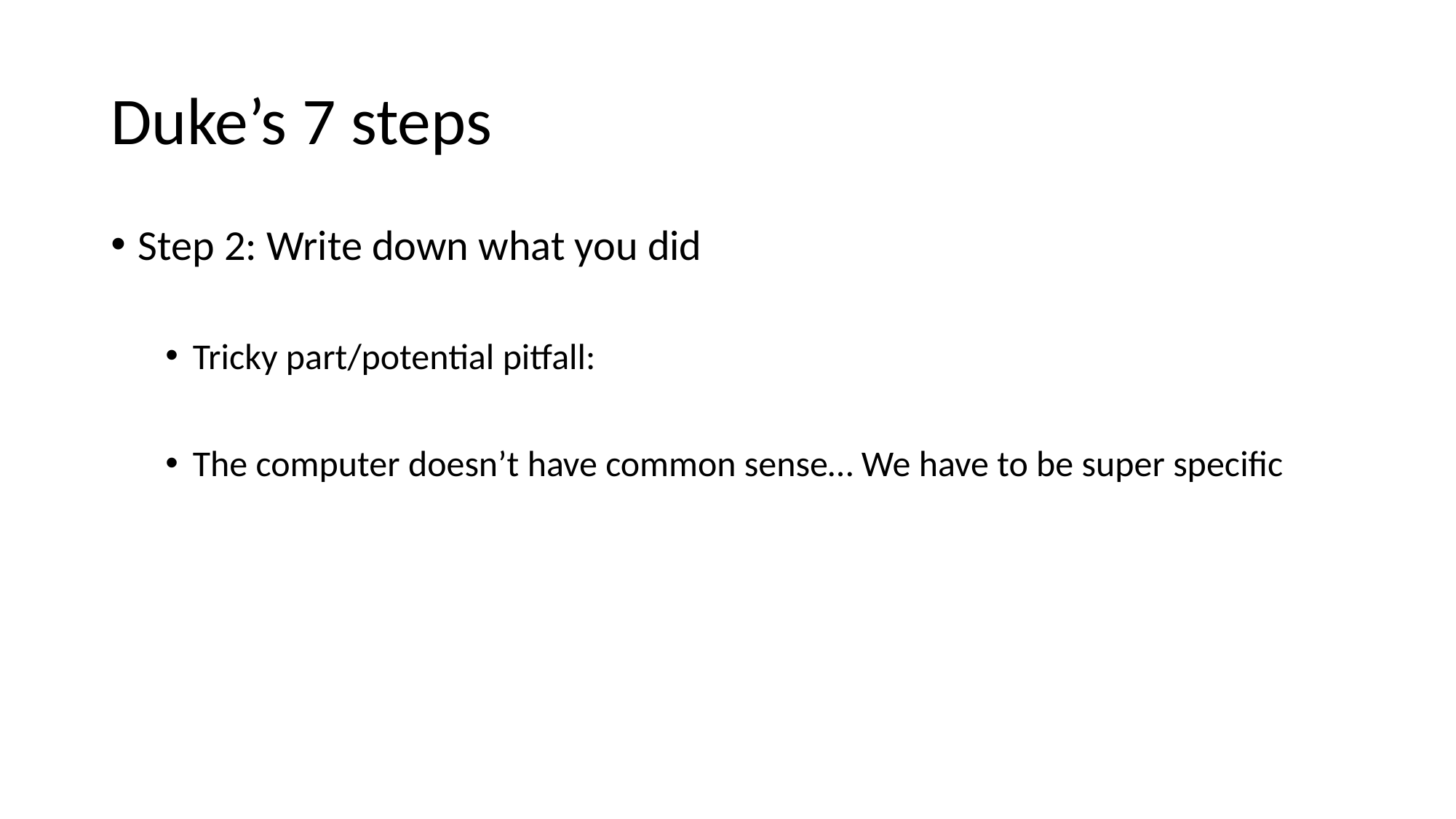

# Duke’s 7 steps
Step 2: Write down what you did

Tricky part/potential pitfall:

The computer doesn’t have common sense… We have to be super specific